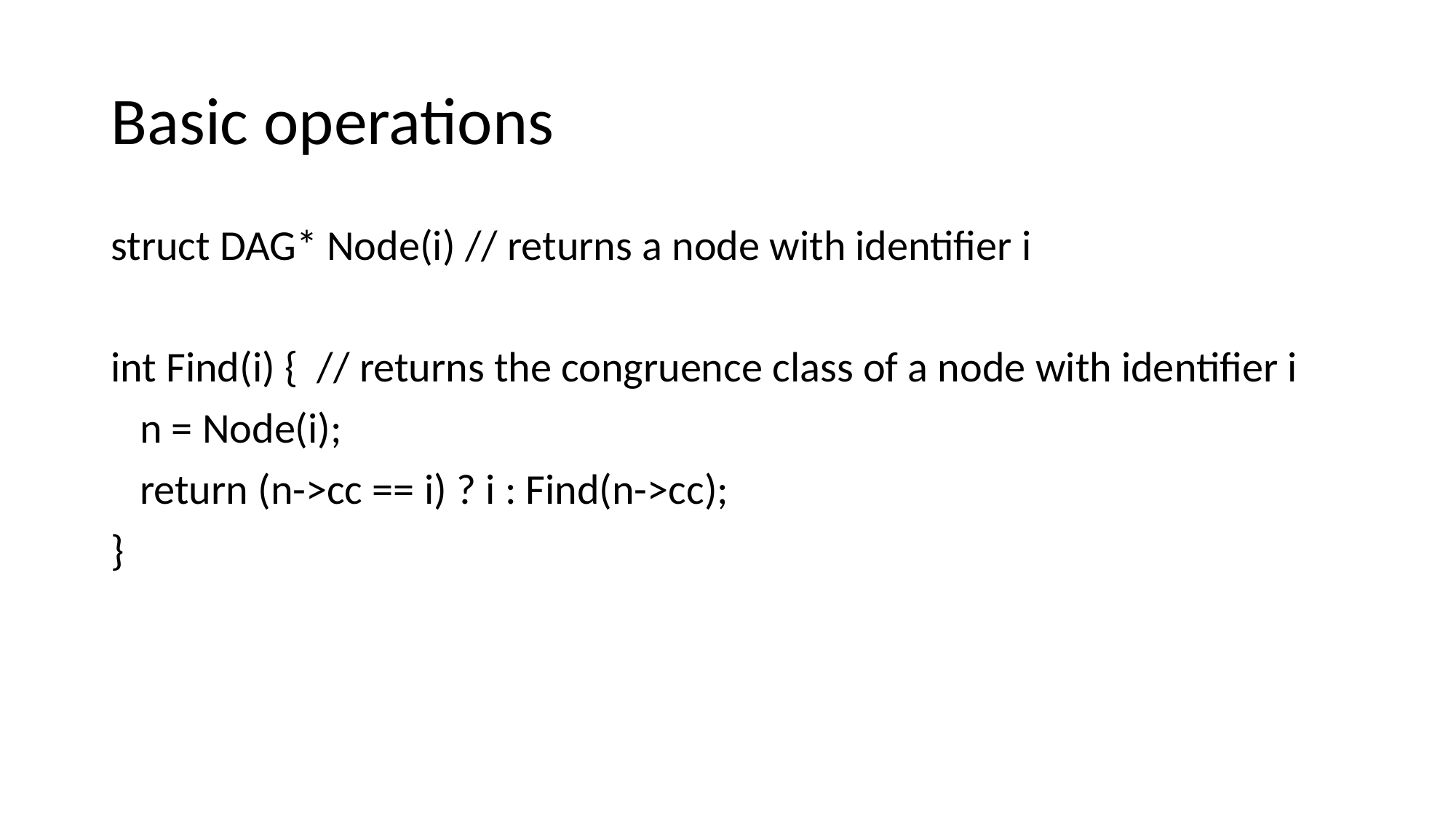

# Basic operations
struct DAG* Node(i) // returns a node with identifier i

int Find(i) {  // returns the congruence class of a node with identifier i
   n = Node(i);
   return (n->cc == i) ? i : Find(n->cc);
}